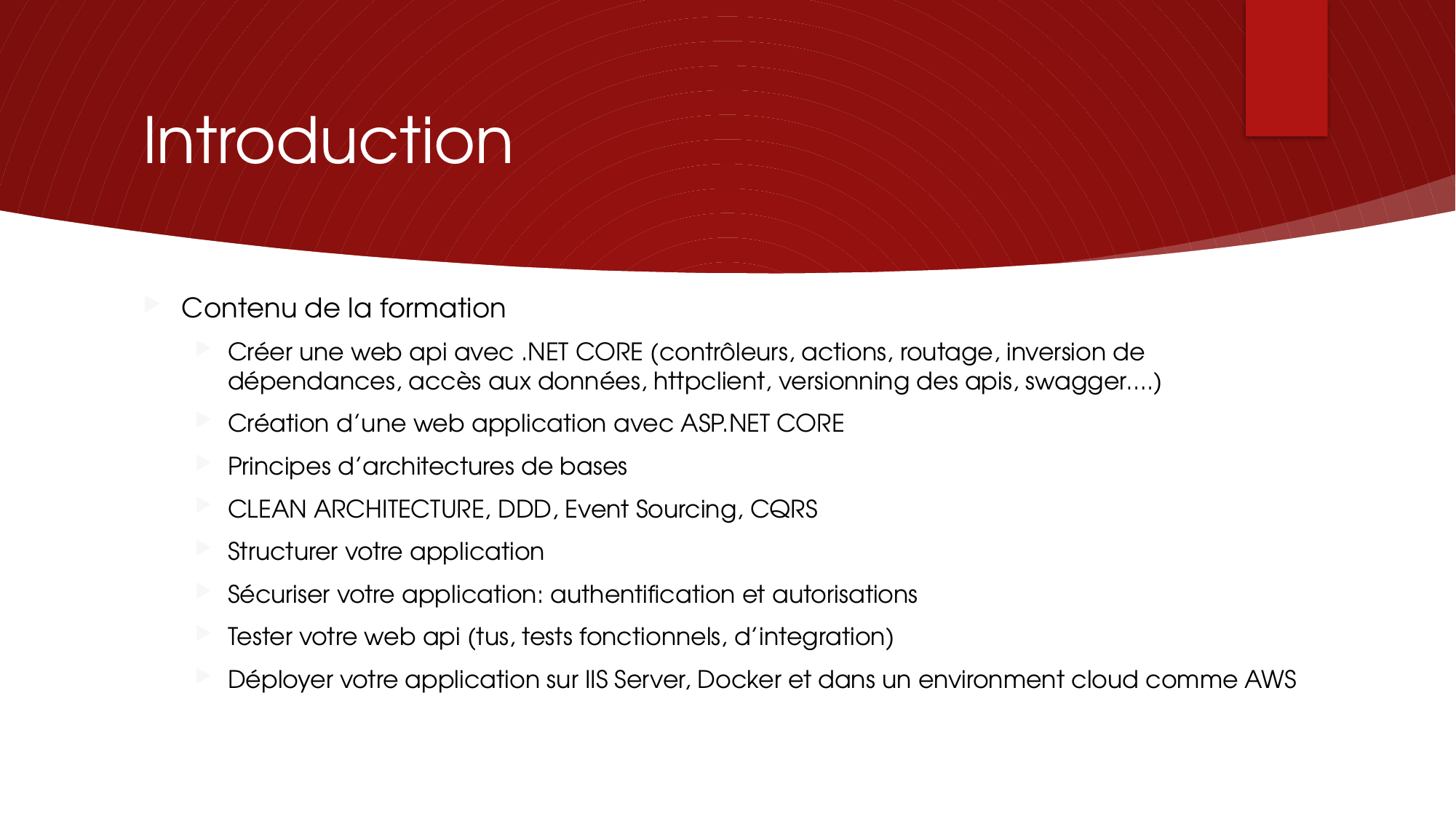

# Introduction

Contenu de la formation
Créer une web api avec .NET CORE (contrôleurs, actions, routage, inversion de dépendances, accès aux données, httpclient, versionning des apis, swagger….)
Création d’une web application avec ASP.NET CORE
Principes d’architectures de bases
CLEAN ARCHITECTURE, DDD, Event Sourcing, CQRS
Structurer votre application
Sécuriser votre application: authentification et autorisations
Tester votre web api (tus, tests fonctionnels, d’integration)
Déployer votre application sur IIS Server, Docker et dans un environment cloud comme AWS